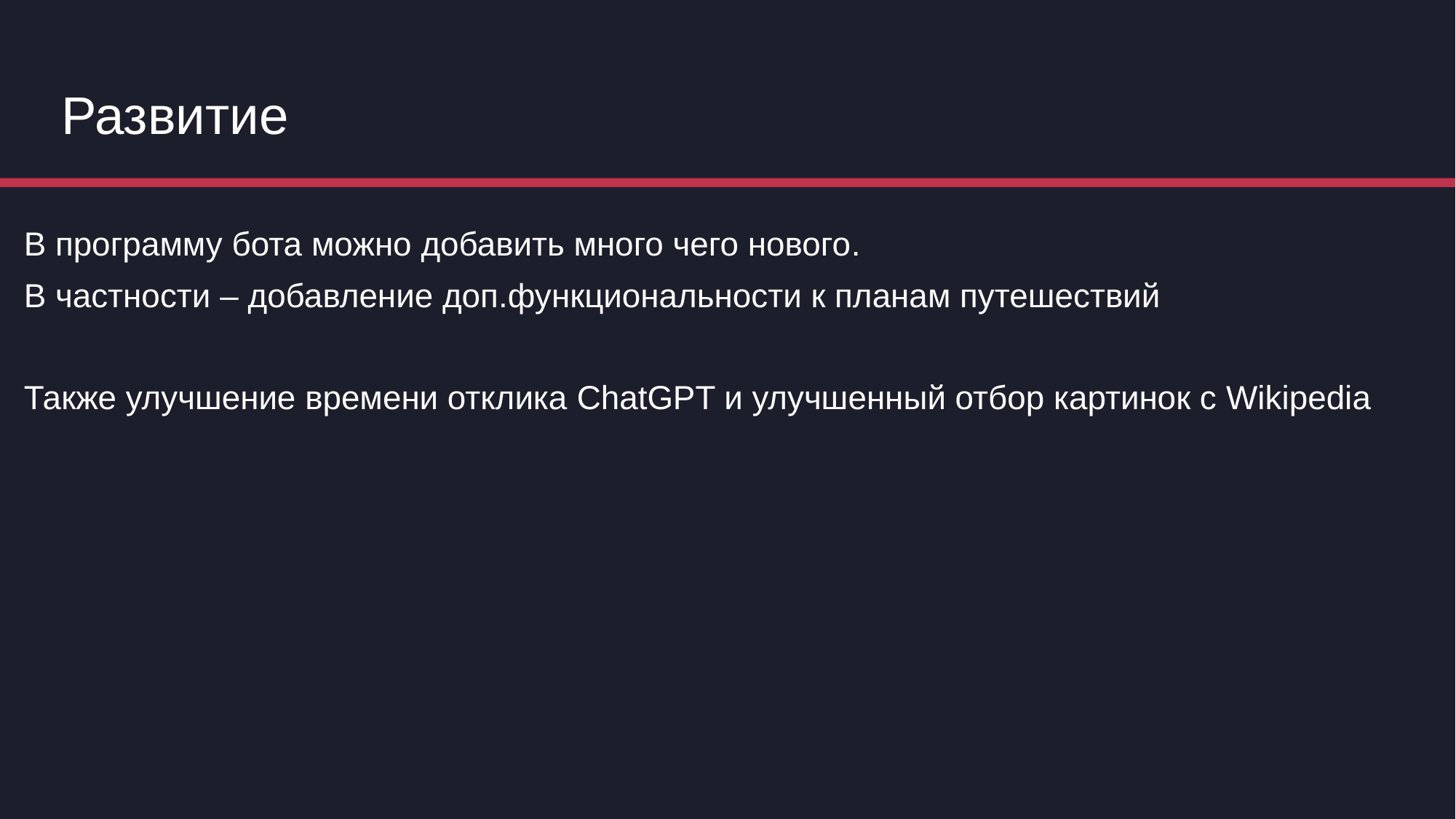

# Развитие

В программу бота можно добавить много чего нового.
В частности – добавление доп.функциональности к планам путешествий

Также улучшение времени отклика ChatGPT и улучшенный отбор картинок с Wikipedia